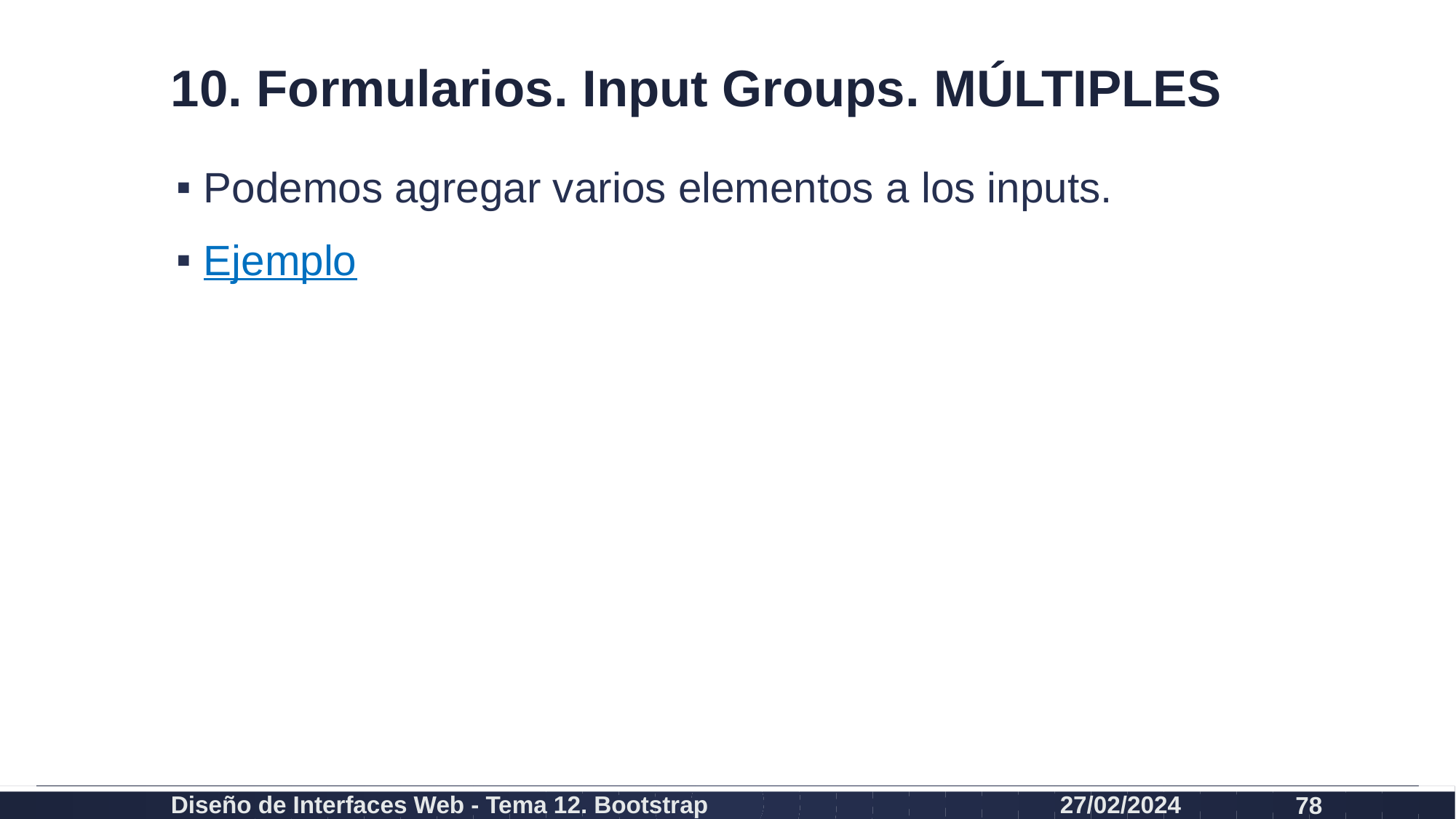

# 10. Formularios. Input Groups. MÚLTIPLES
Podemos agregar varios elementos a los inputs.
Ejemplo
Diseño de Interfaces Web - Tema 12. Bootstrap
27/02/2024
78